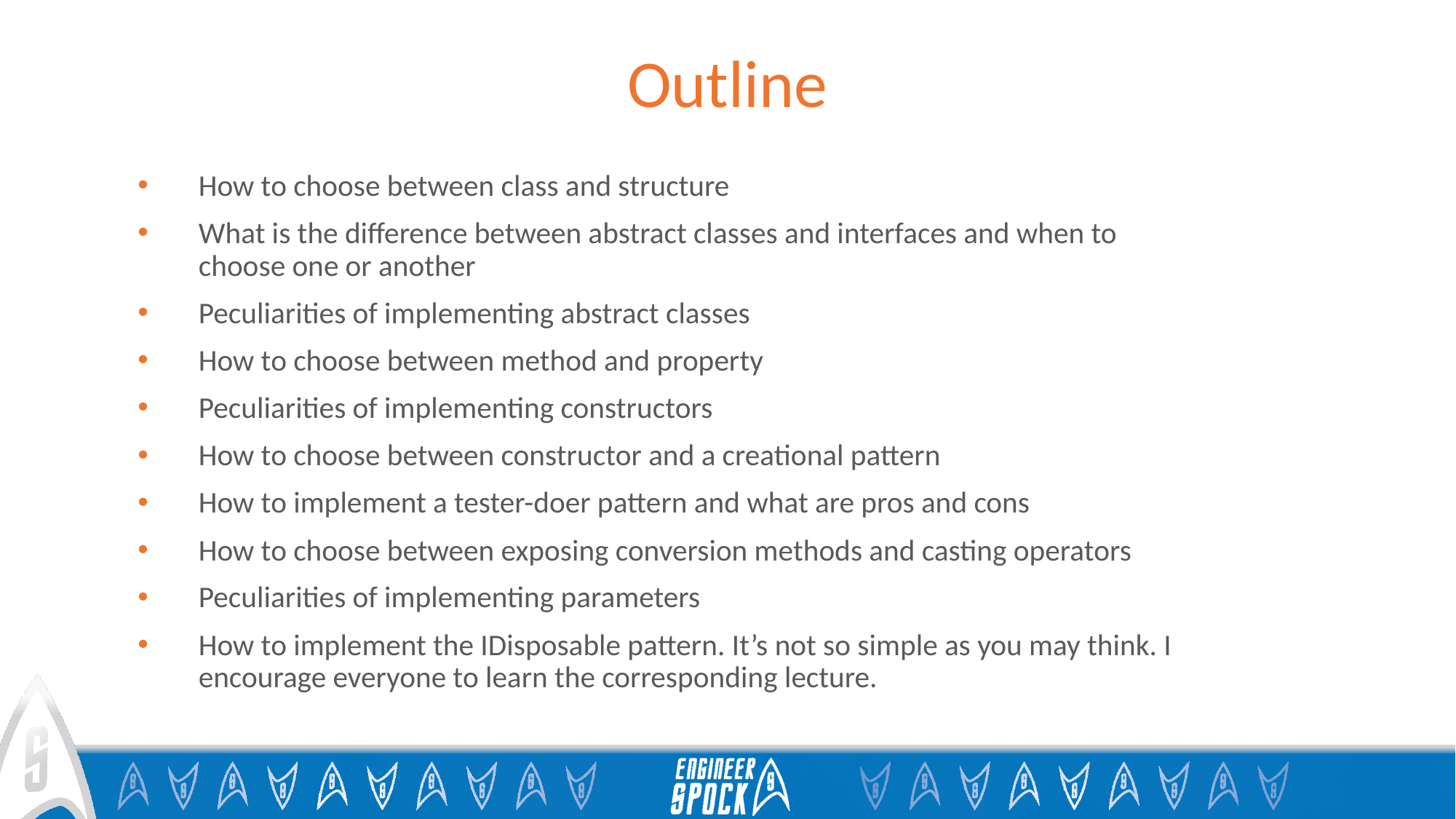

# Outline
How to choose between class and structure
What is the difference between abstract classes and interfaces and when to choose one or another
Peculiarities of implementing abstract classes
How to choose between method and property
Peculiarities of implementing constructors
How to choose between constructor and a creational pattern
How to implement a tester-doer pattern and what are pros and cons
How to choose between exposing conversion methods and casting operators
Peculiarities of implementing parameters
How to implement the IDisposable pattern. It’s not so simple as you may think. I encourage everyone to learn the corresponding lecture.